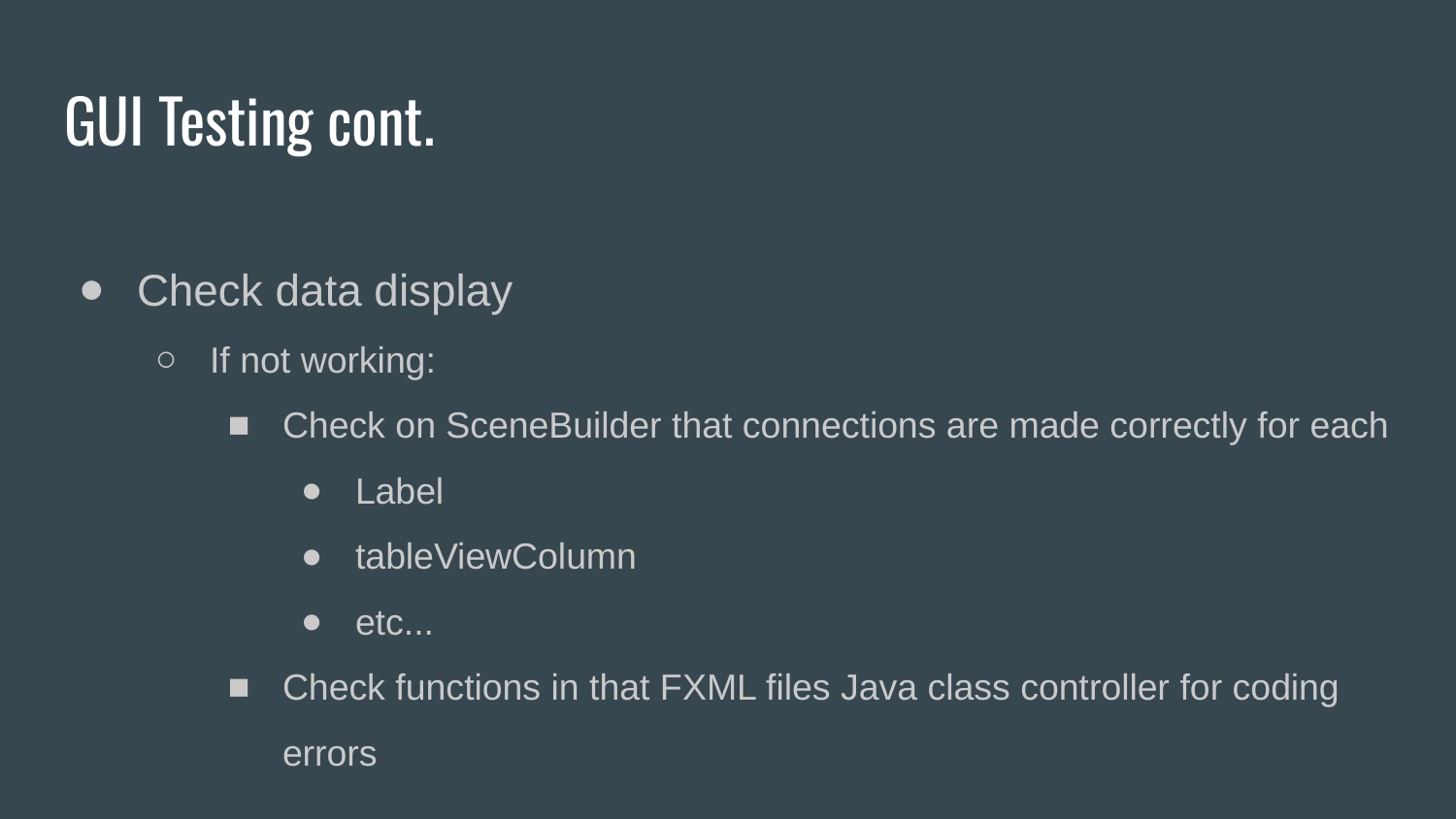

# GUI Testing cont.
Check data display
If not working:
Check on SceneBuilder that connections are made correctly for each
Label
tableViewColumn
etc...
Check functions in that FXML files Java class controller for coding errors